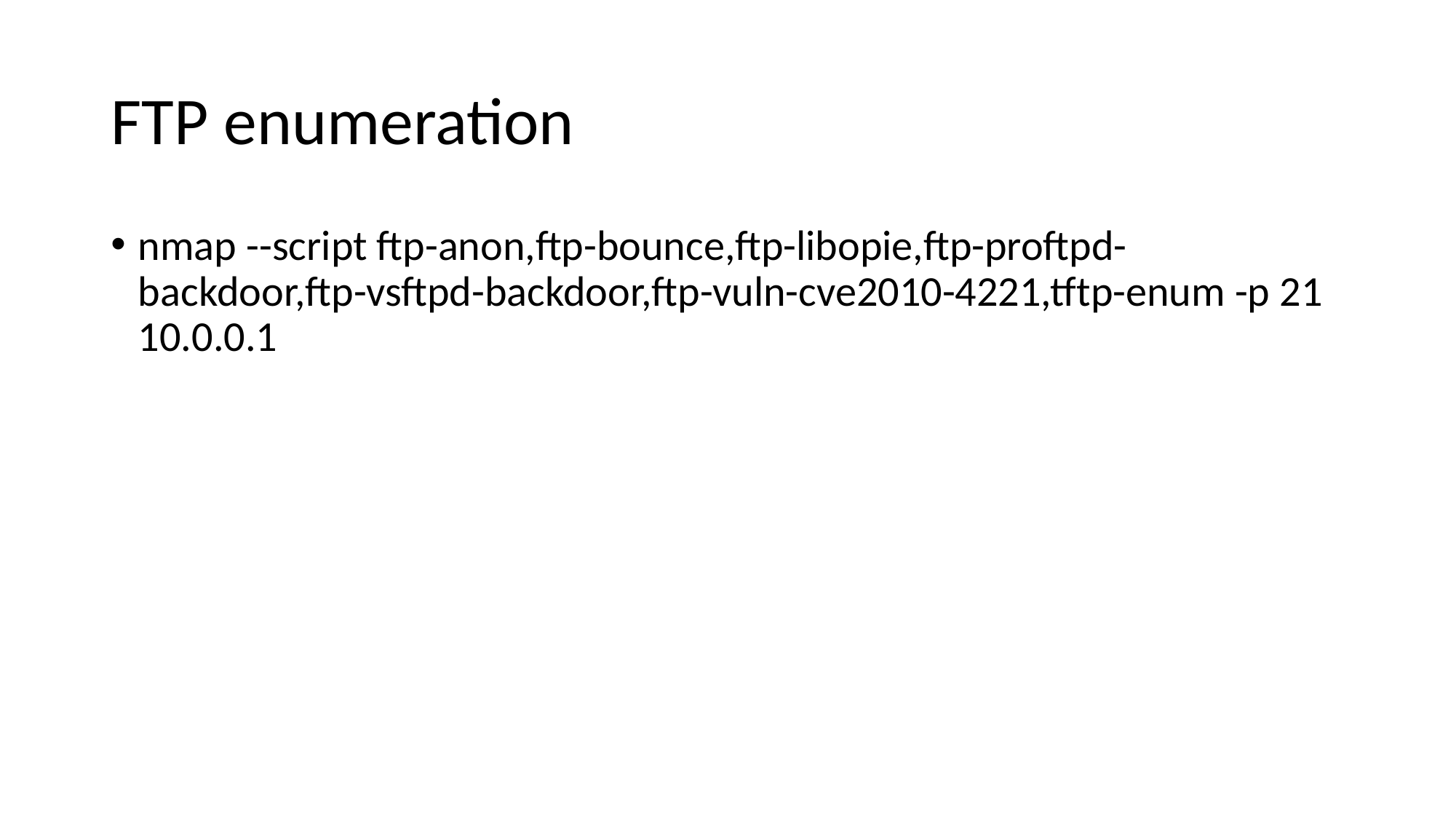

# FTP enumeration
nmap --script ftp-anon,ftp-bounce,ftp-libopie,ftp-proftpd-backdoor,ftp-vsftpd-backdoor,ftp-vuln-cve2010-4221,tftp-enum -p 21 10.0.0.1